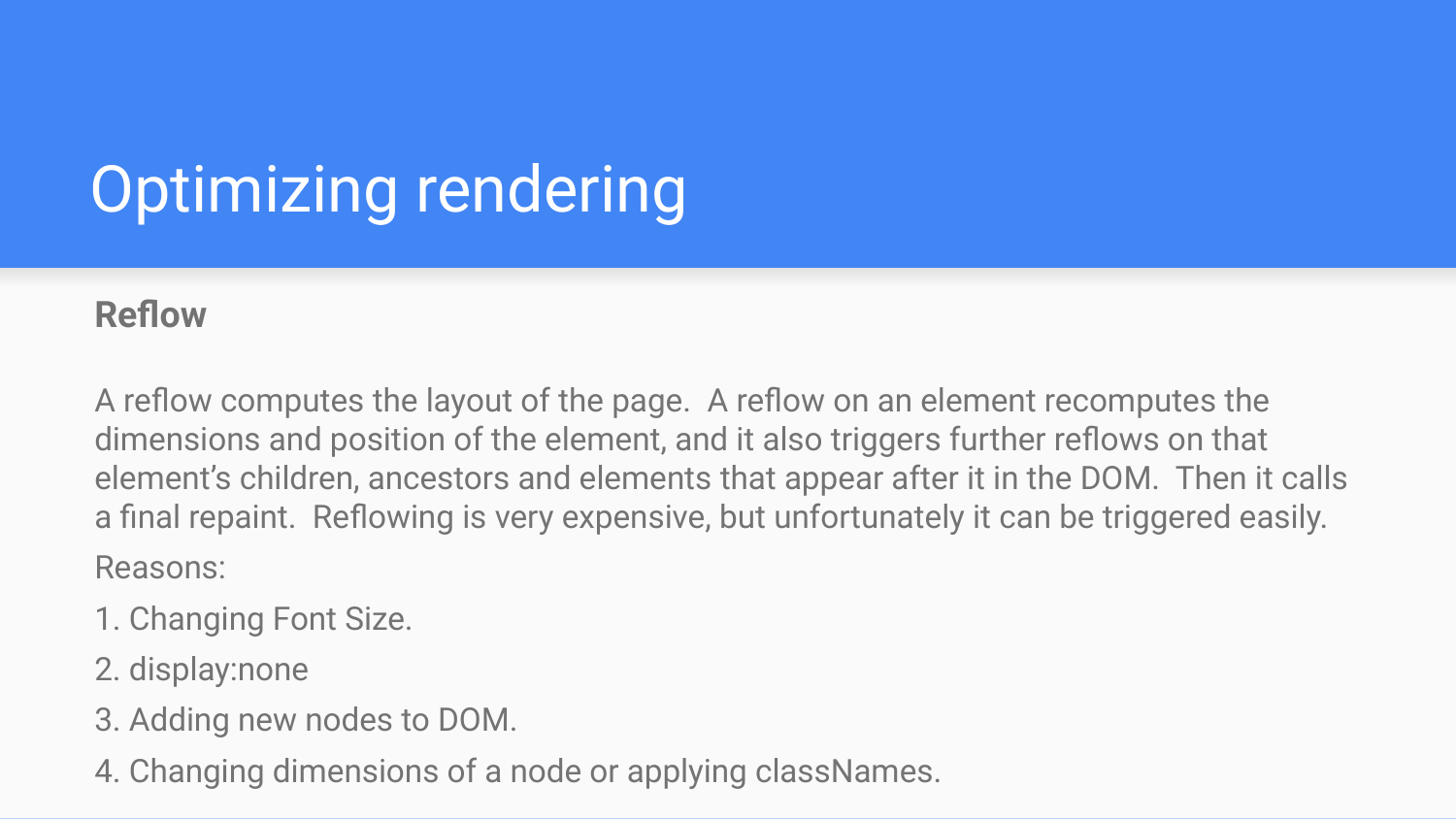

# Optimizing rendering
Reflow
A reflow computes the layout of the page.  A reflow on an element recomputes the dimensions and position of the element, and it also triggers further reflows on that element’s children, ancestors and elements that appear after it in the DOM.  Then it calls a final repaint.  Reflowing is very expensive, but unfortunately it can be triggered easily.
Reasons:
1. Changing Font Size.
2. display:none
3. Adding new nodes to DOM.
4. Changing dimensions of a node or applying classNames.